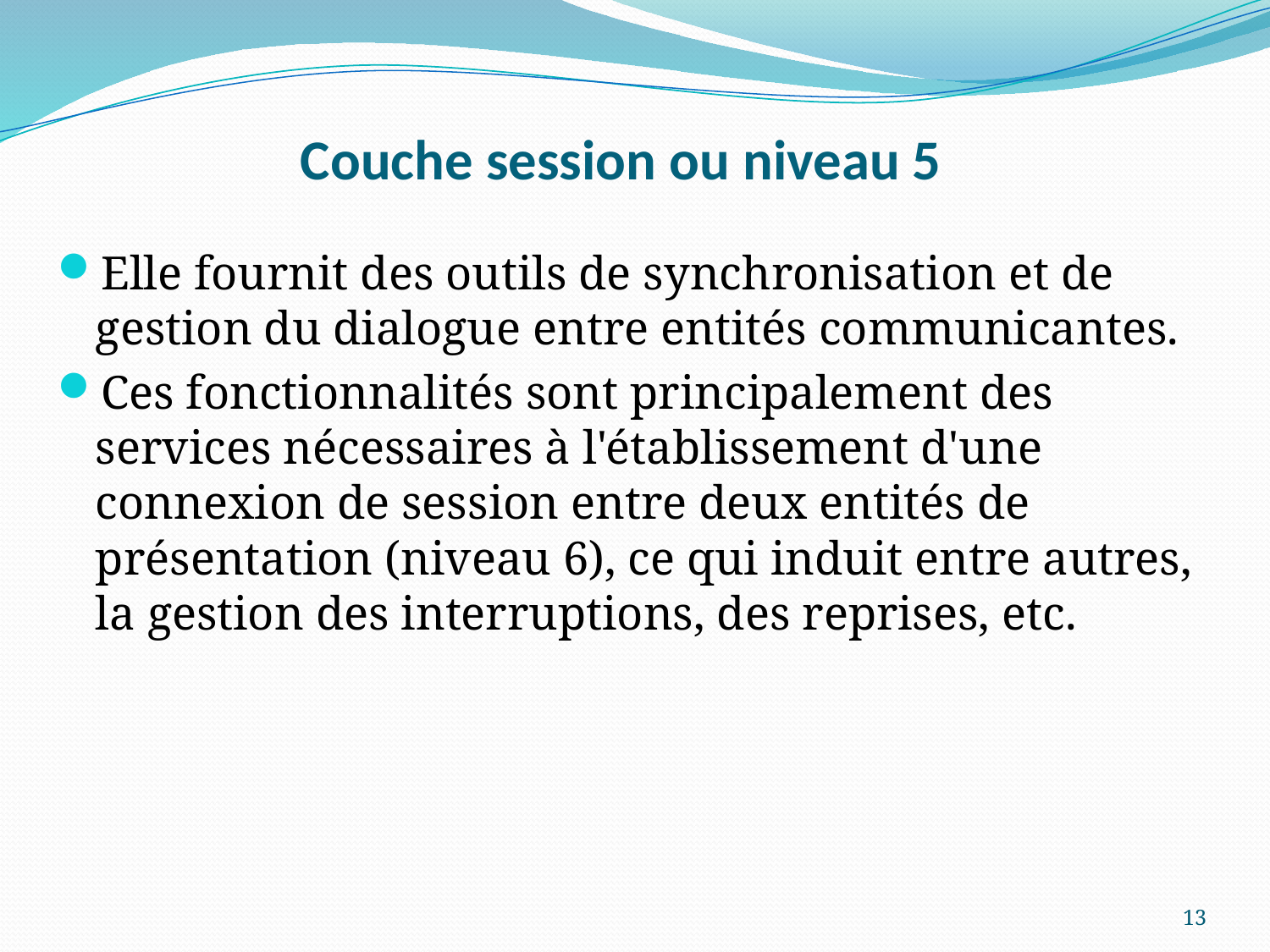

# Couche session ou niveau 5
Elle fournit des outils de synchronisation et de gestion du dialogue entre entités communicantes.
Ces fonctionnalités sont principalement des services nécessaires à l'établissement d'une connexion de session entre deux entités de présentation (niveau 6), ce qui induit entre autres, la gestion des interruptions, des reprises, etc.
13